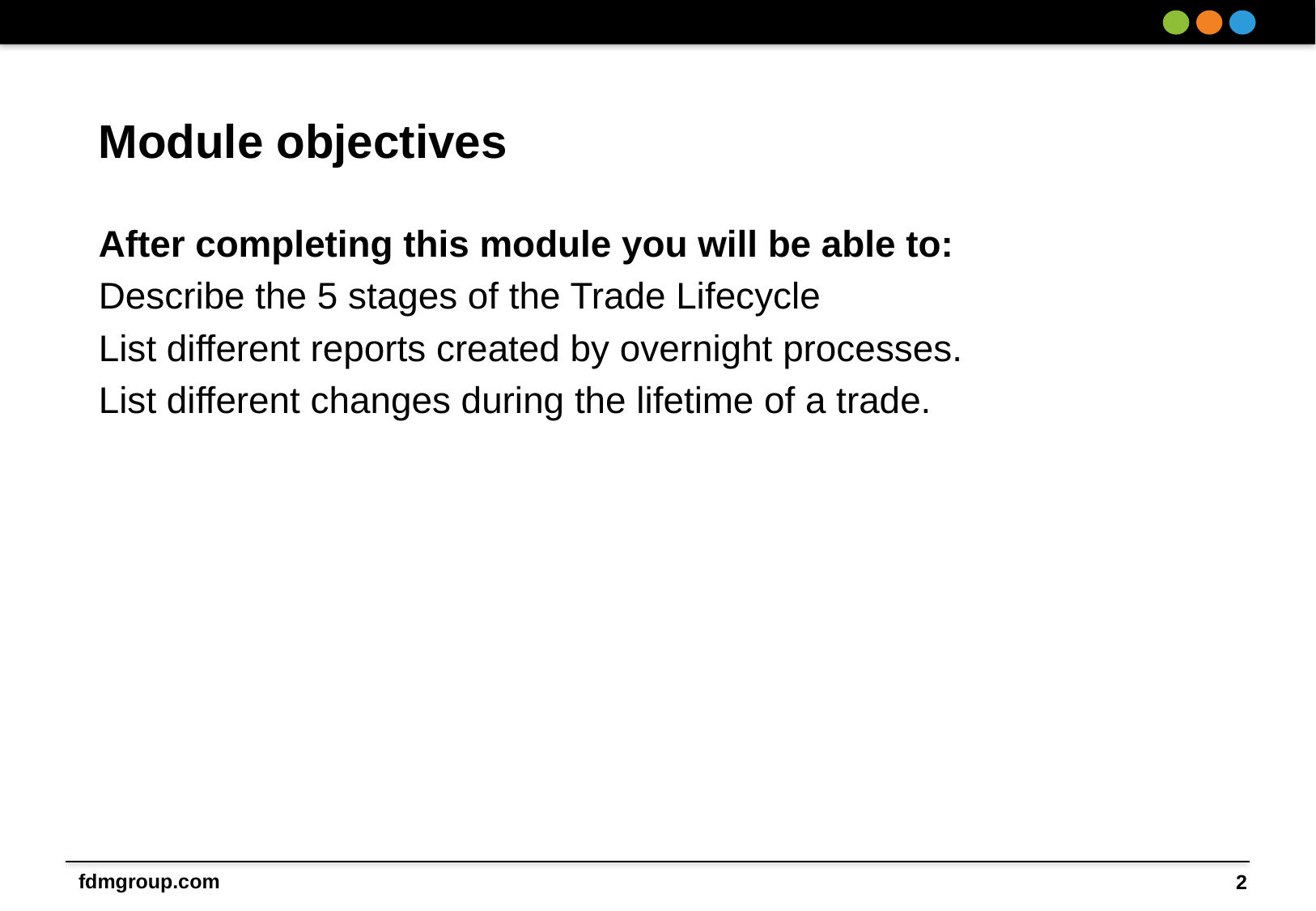

# Module objectives
After completing this module you will be able to:
Describe the 5 stages of the Trade Lifecycle
List different reports created by overnight processes.
List different changes during the lifetime of a trade.

2